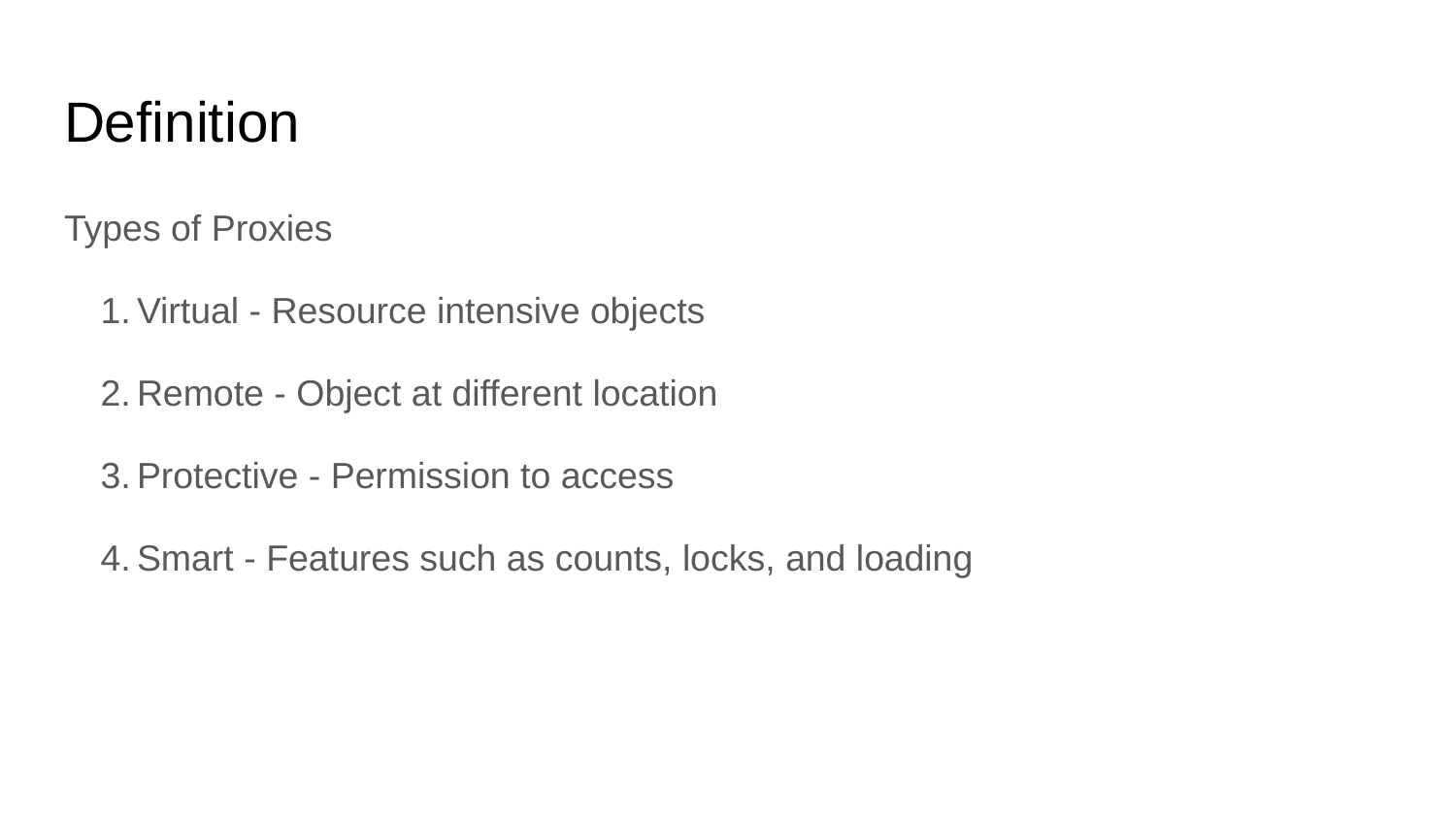

# Definition
Types of Proxies
Virtual - Resource intensive objects
Remote - Object at different location
Protective - Permission to access
Smart - Features such as counts, locks, and loading